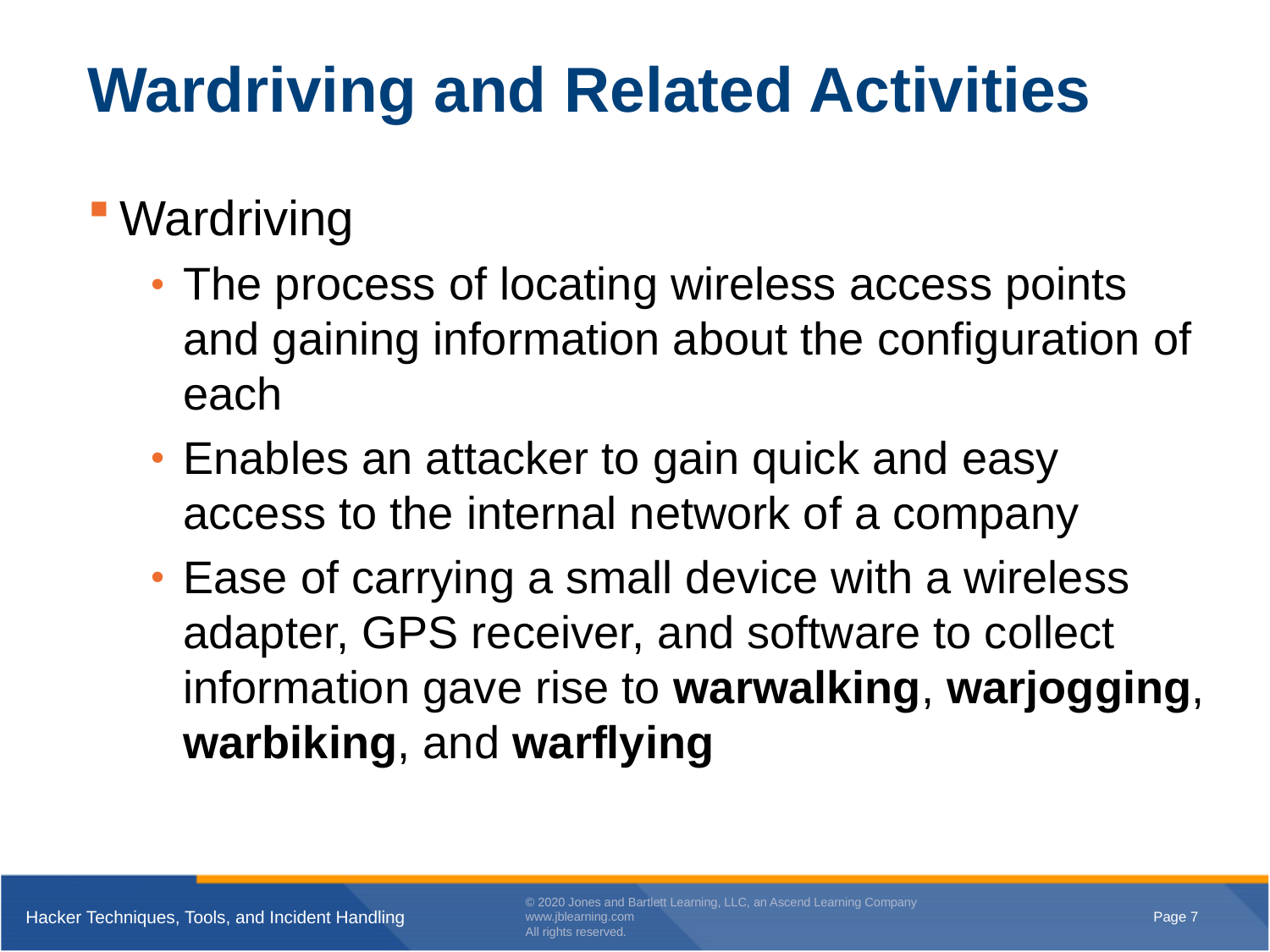

# Wardriving and Related Activities
Wardriving
The process of locating wireless access points and gaining information about the configuration of each
Enables an attacker to gain quick and easy access to the internal network of a company
Ease of carrying a small device with a wireless adapter, GPS receiver, and software to collect information gave rise to warwalking, warjogging, warbiking, and warflying